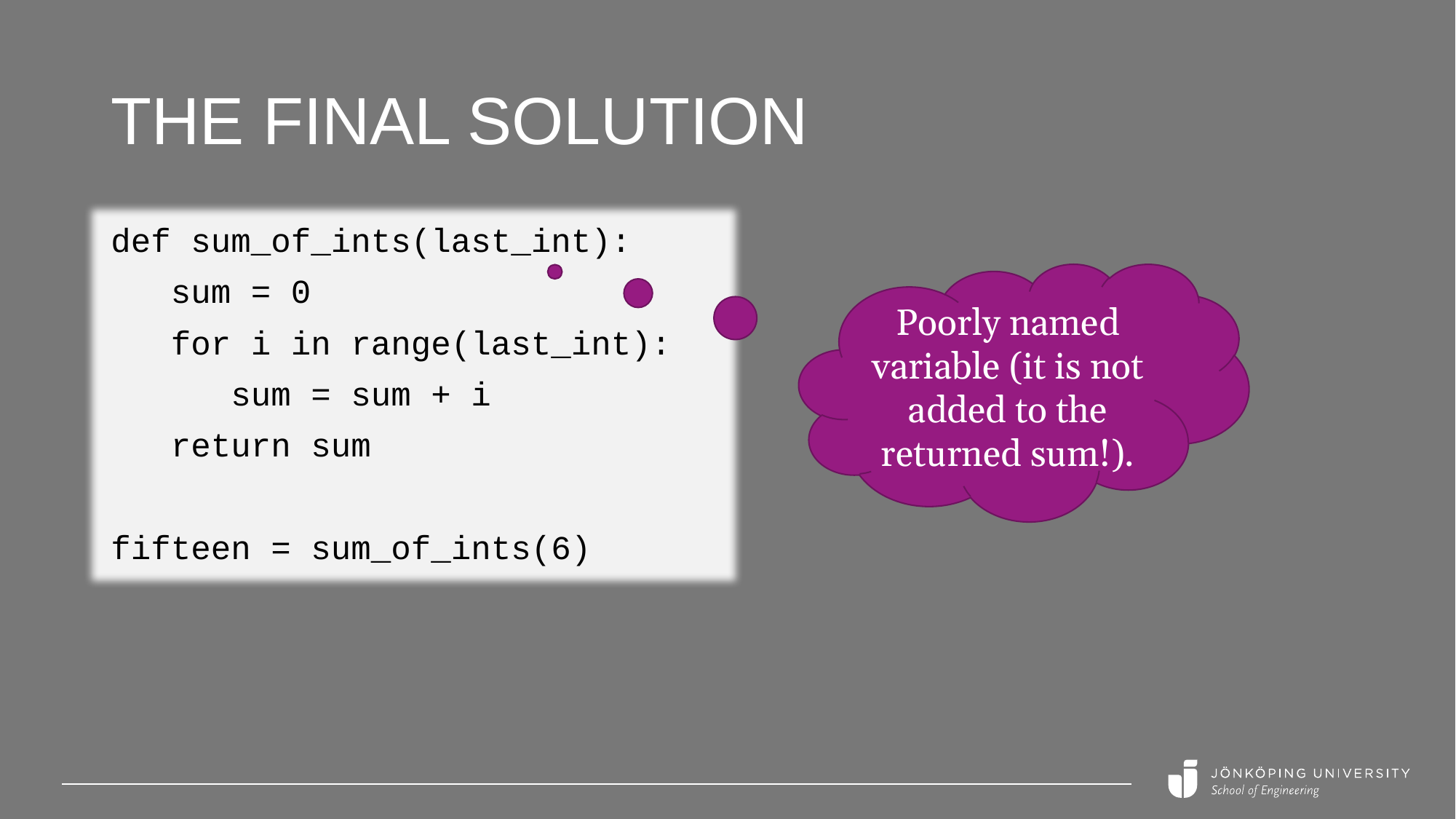

# the final solution
def sum_of_ints(last_int):
   sum = 0
   for i in range(last_int):
      sum = sum + i
   return sum

fifteen = sum_of_ints(6)
Poorly named variable (it is not added to the returned sum!).